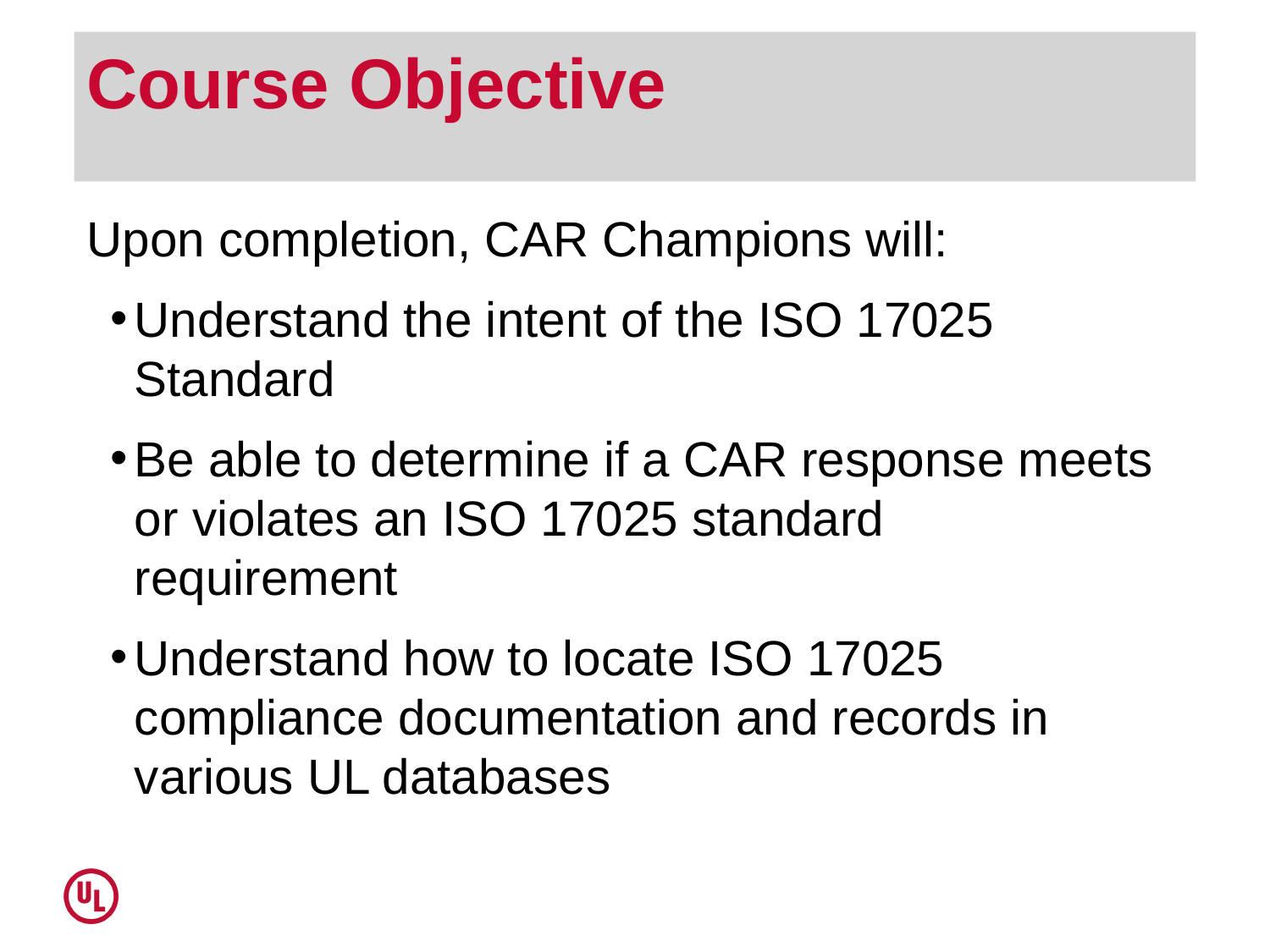

# Course Objective
Upon completion, CAR Champions will:
Understand the intent of the ISO 17025 Standard
Be able to determine if a CAR response meets or violates an ISO 17025 standard requirement
Understand how to locate ISO 17025 compliance documentation and records in various UL databases